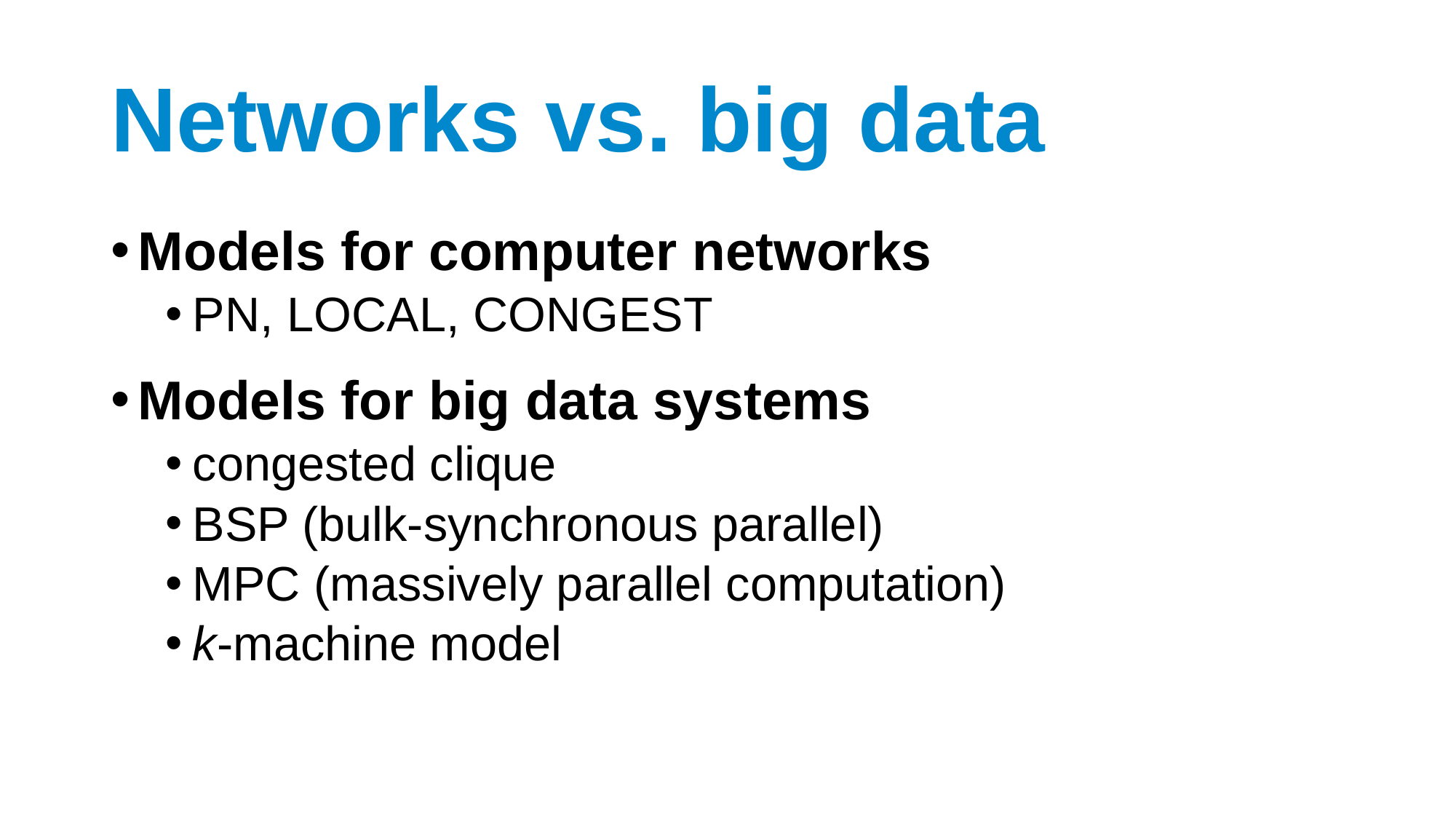

# Networks vs. big data
Models for computer networks
PN, LOCAL, CONGEST
Models for big data systems
congested clique
BSP (bulk-synchronous parallel)
MPC (massively parallel computation)
k-machine model